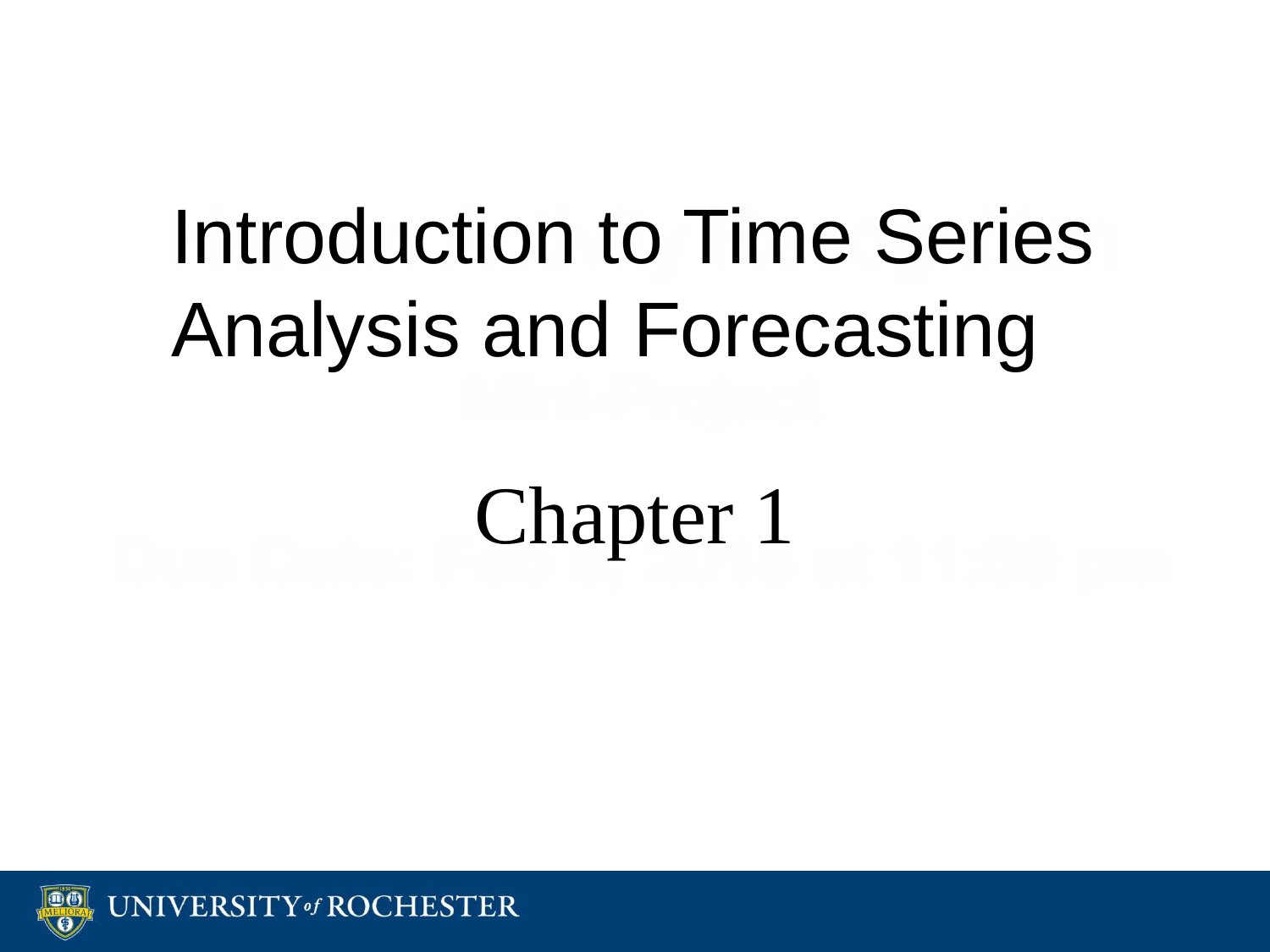

# Introduction to Time Series Analysis and Forecasting

Chapter 1